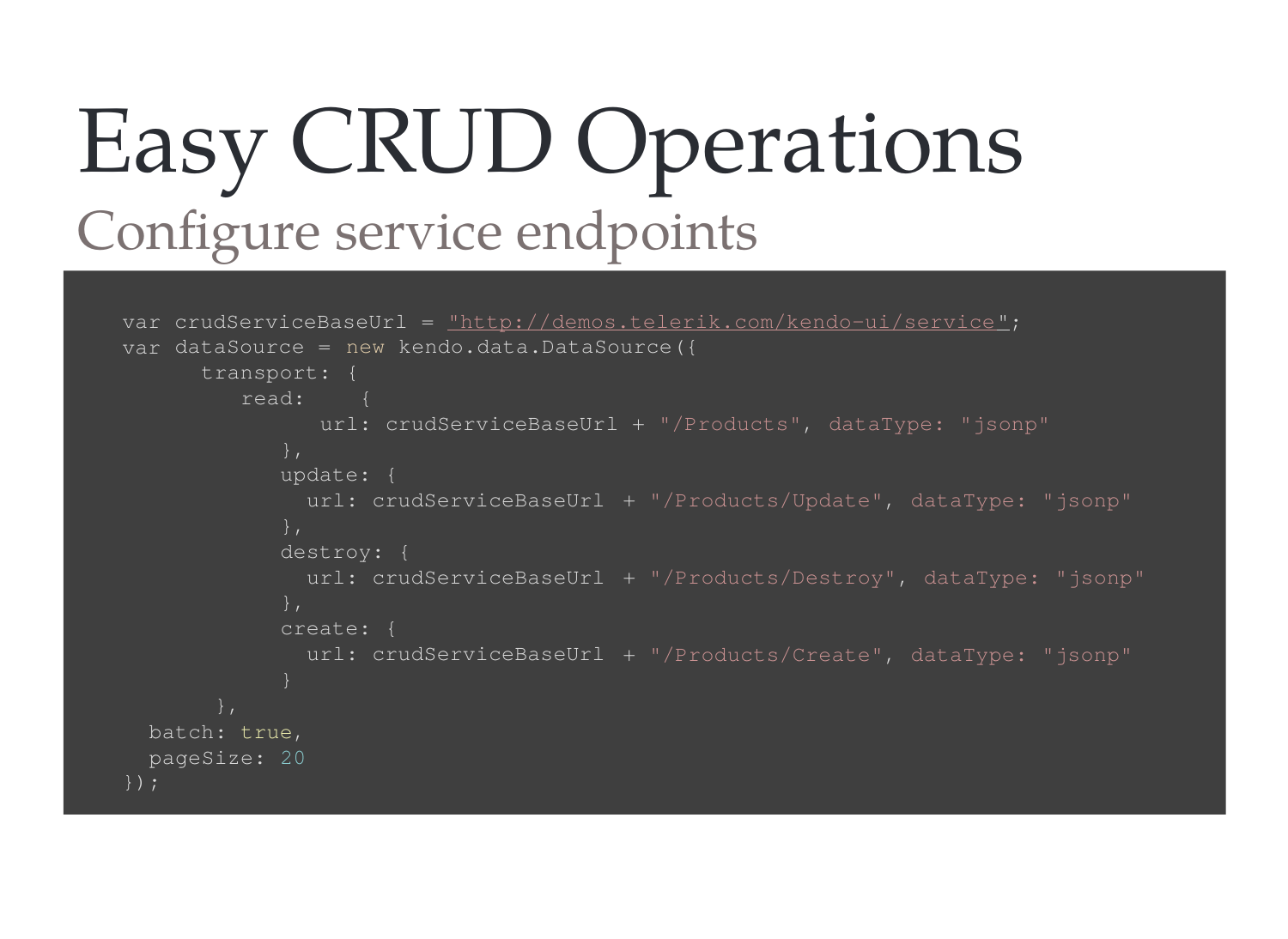

# Easy CRUD Operations
Configure service endpoints

var crudServiceBaseUrl = "http://demos.telerik.com/kendo-ui/service"; var
dataSource = transport:
read:
new kendo.data.DataSource({
{
{
url: crudServiceBaseUrl + "/Products", dataType: "jsonp"
},
update: {
url: crudServiceBaseUrl
},
destroy: {
url: crudServiceBaseUrl
},
create: {
url: crudServiceBaseUrl
}
+ "/Products/Update", dataType: "jsonp"
+ "/Products/Destroy", dataType: "jsonp"
+ "/Products/Create", dataType: "jsonp"
},
batch: true, pageSize: 20
});